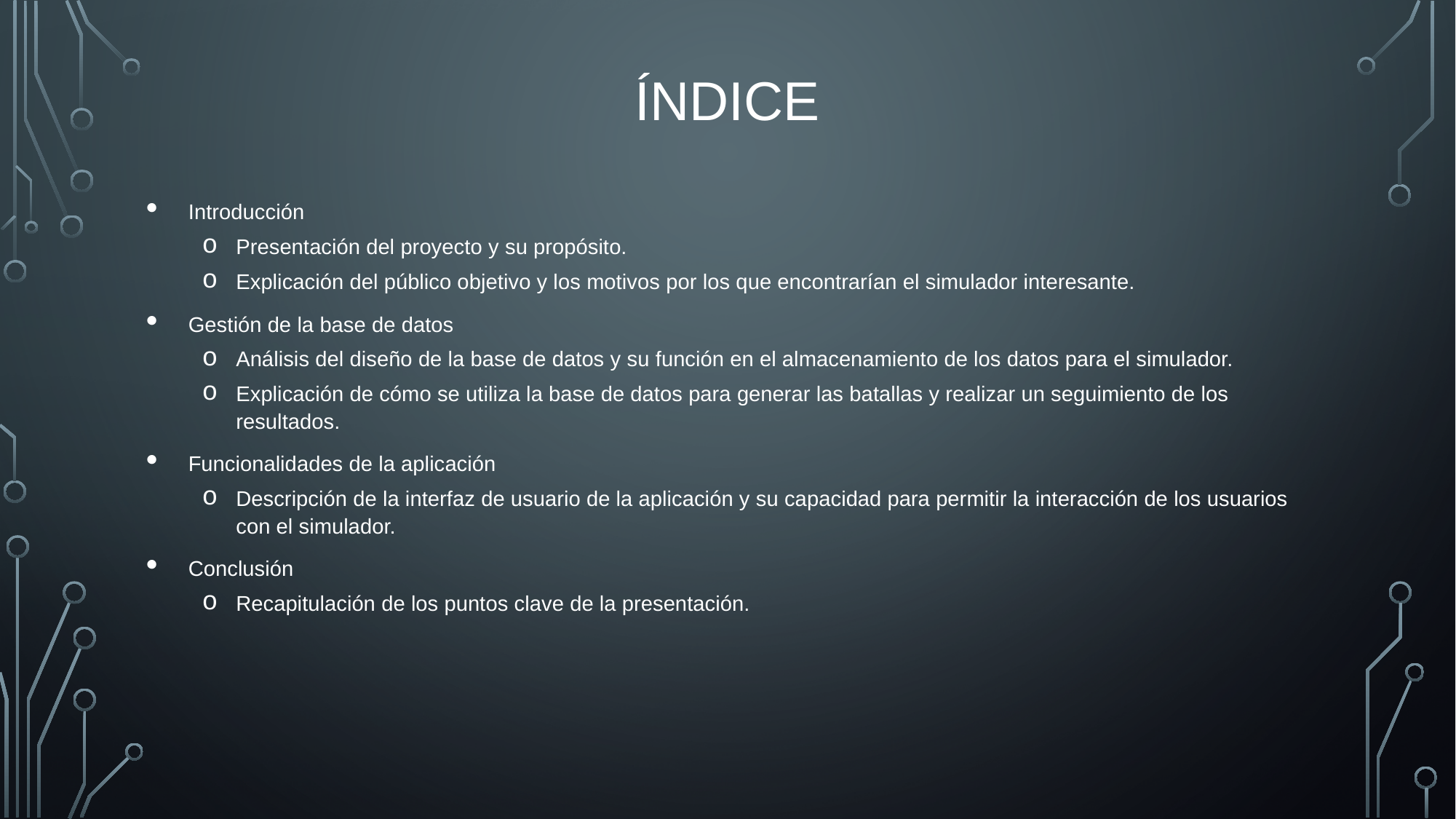

# ÍNDICE
Introducción
Presentación del proyecto y su propósito.
Explicación del público objetivo y los motivos por los que encontrarían el simulador interesante.
Gestión de la base de datos
Análisis del diseño de la base de datos y su función en el almacenamiento de los datos para el simulador.
Explicación de cómo se utiliza la base de datos para generar las batallas y realizar un seguimiento de los resultados.
Funcionalidades de la aplicación
Descripción de la interfaz de usuario de la aplicación y su capacidad para permitir la interacción de los usuarios con el simulador.
Conclusión
Recapitulación de los puntos clave de la presentación.